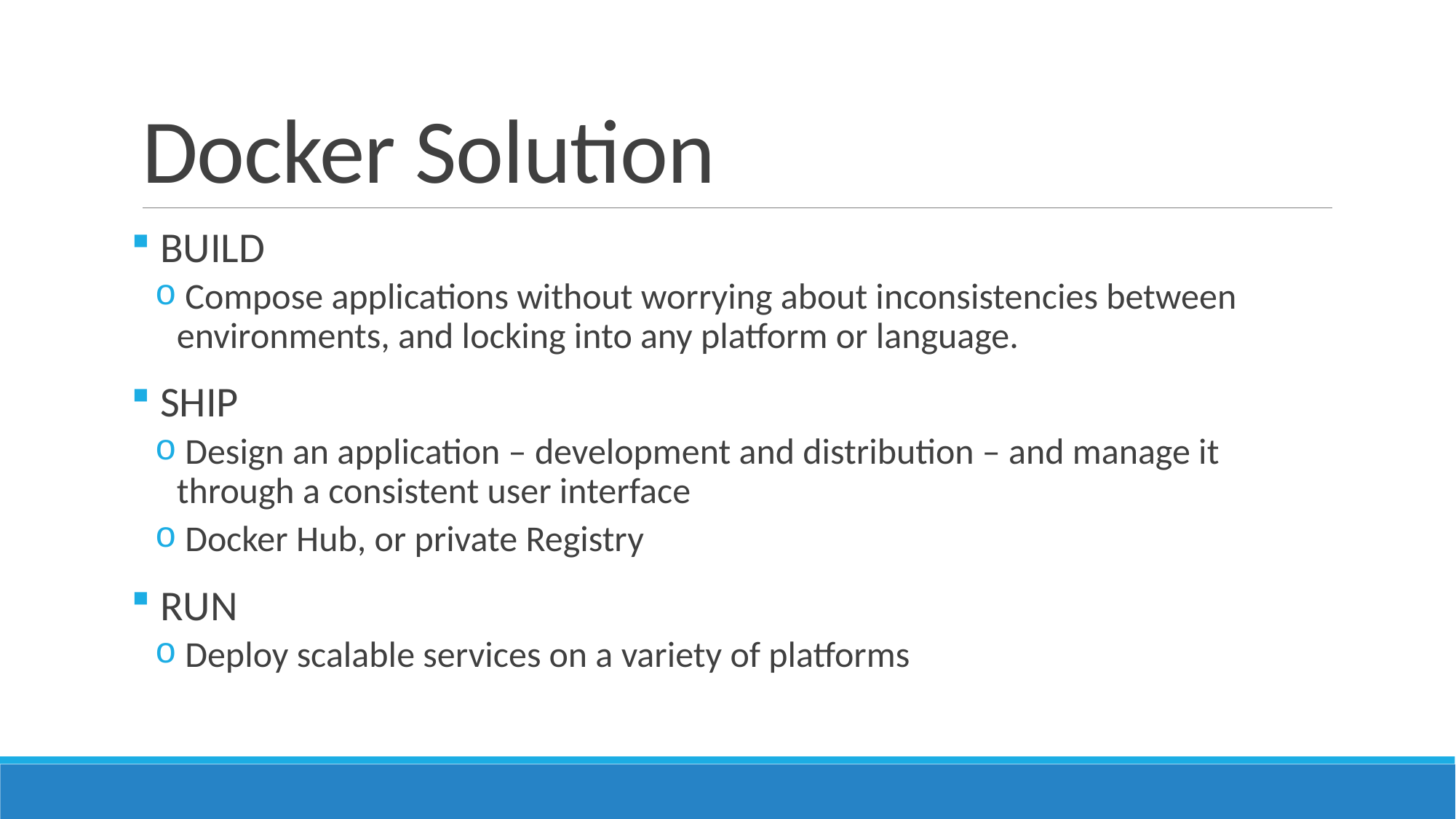

# Docker Solution
 BUILD
 Compose applications without worrying about inconsistencies between environments, and locking into any platform or language.
 SHIP
 Design an application – development and distribution – and manage it through a consistent user interface
 Docker Hub, or private Registry
 RUN
 Deploy scalable services on a variety of platforms